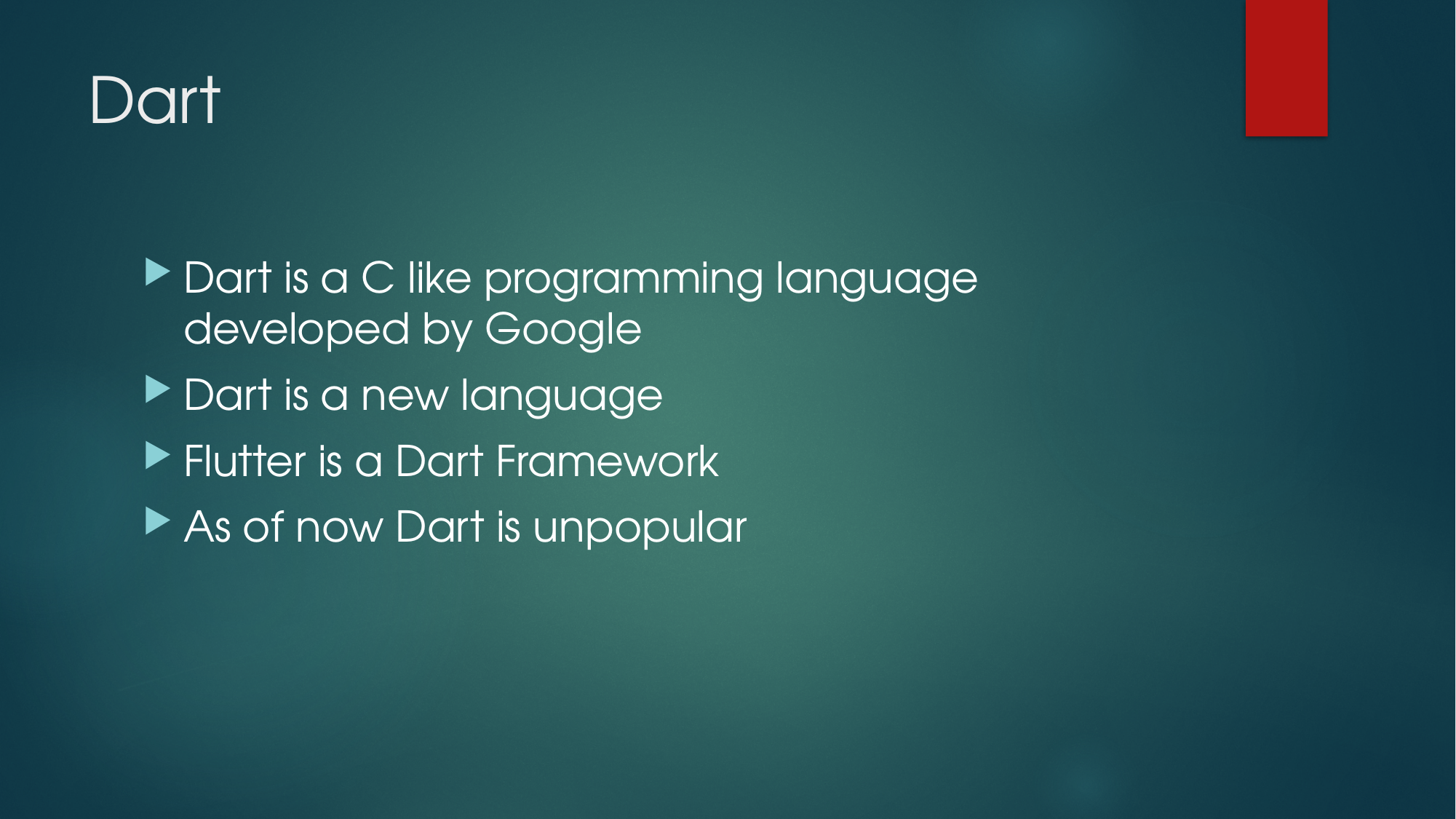

# Dart
Dart is a C like programming language developed by Google
Dart is a new language
Flutter is a Dart Framework
As of now Dart is unpopular